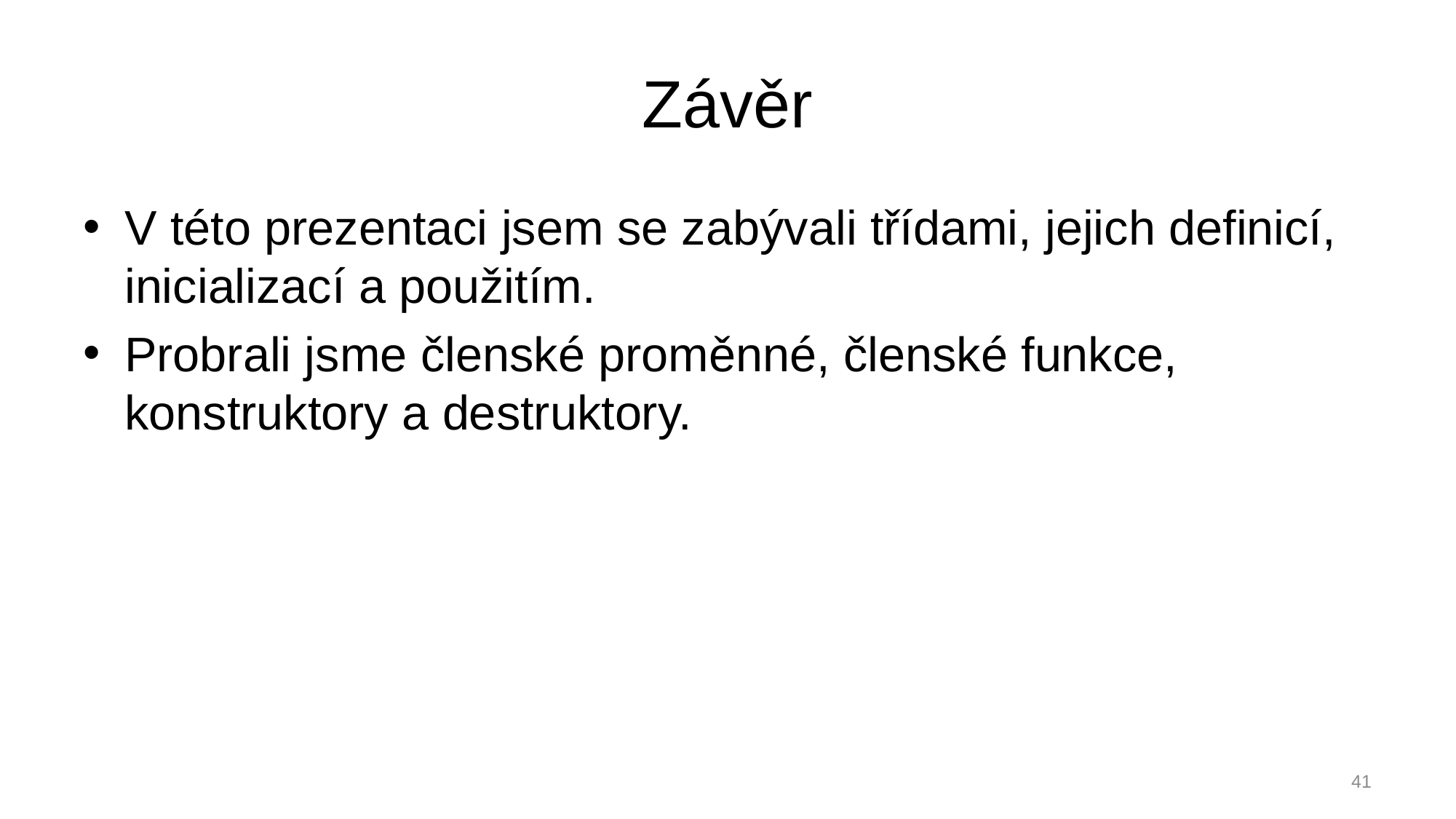

# Závěr
V této prezentaci jsem se zabývali třídami, jejich definicí, inicializací a použitím.
Probrali jsme členské proměnné, členské funkce, konstruktory a destruktory.
41